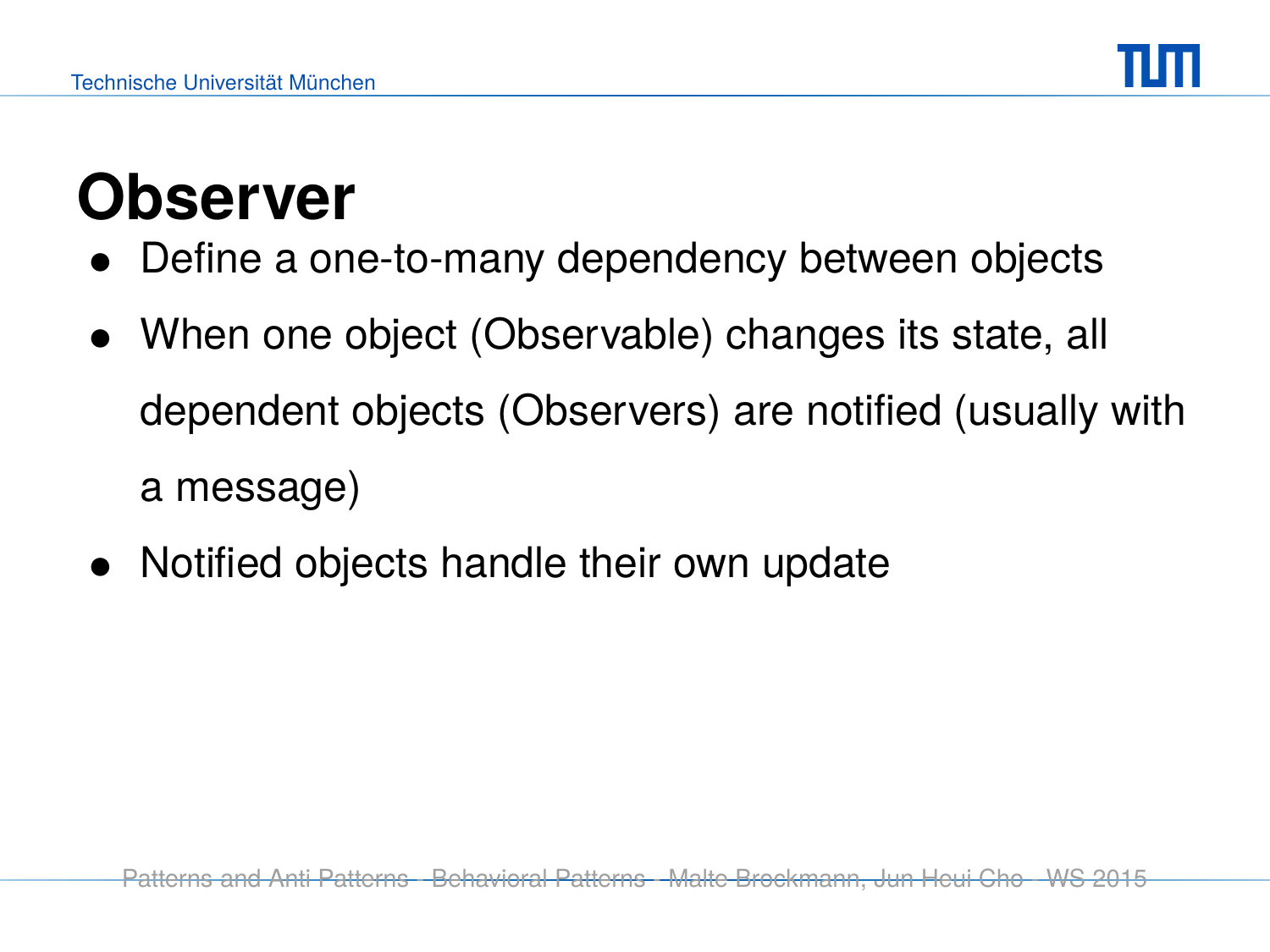

# Observer

Define a one-to-many dependency between objects
When one object (Observable) changes its state, all dependent objects (Observers) are notified (usually with a message)
Notified objects handle their own update

Patterns and Anti Patterns - Behavioral Patterns - Malte Brockmann, Jun Heui Cho - WS 2015